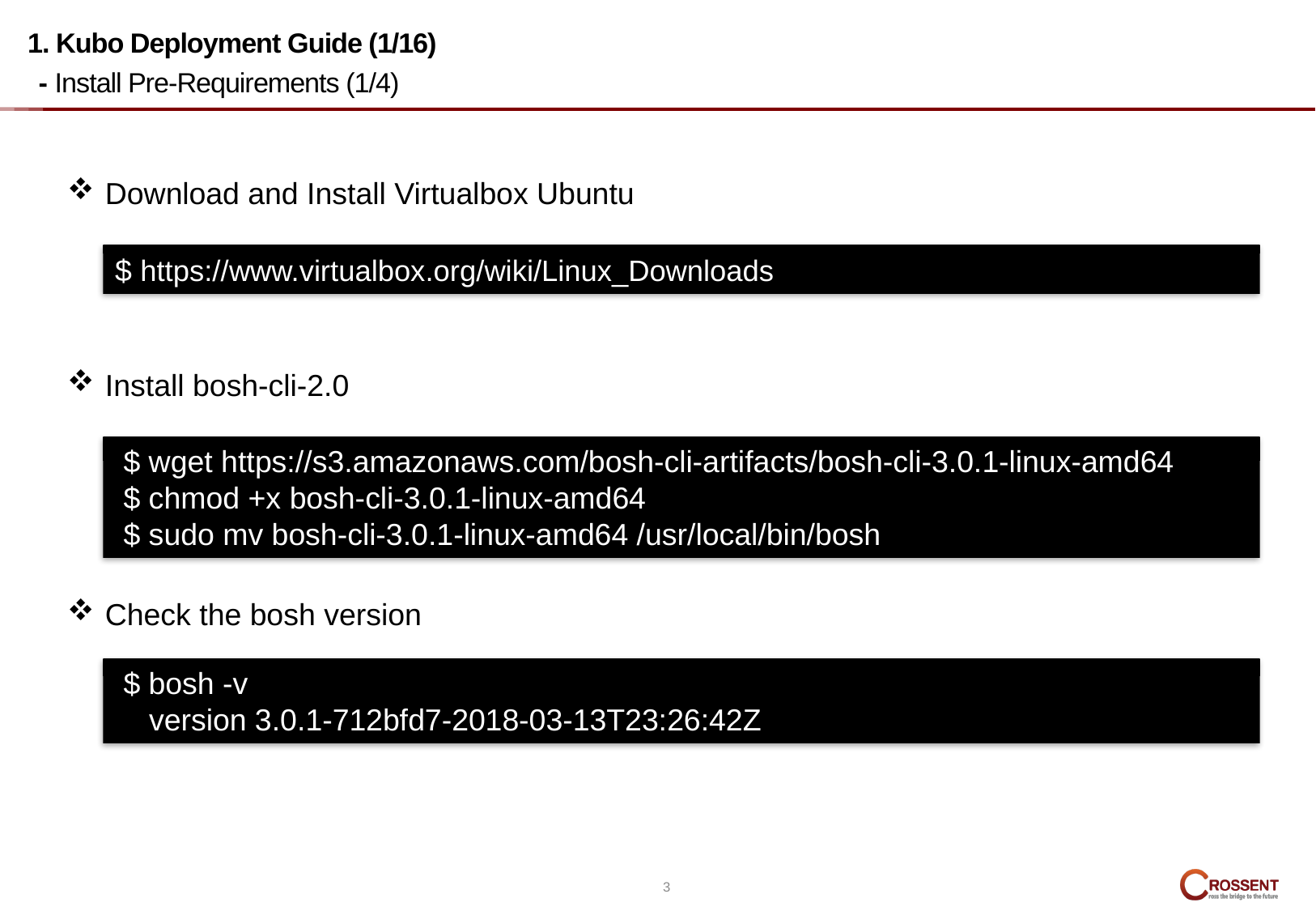

# 1. Kubo Deployment Guide (1/16) - Install Pre-Requirements (1/4)
Download and Install Virtualbox Ubuntu

$ https://www.virtualbox.org/wiki/Linux_Downloads
Install bosh-cli-2.0

 $ wget https://s3.amazonaws.com/bosh-cli-artifacts/bosh-cli-3.0.1-linux-amd64
 $ chmod +x bosh-cli-3.0.1-linux-amd64
 $ sudo mv bosh-cli-3.0.1-linux-amd64 /usr/local/bin/bosh
Check the bosh version

 $ bosh -v
    version 3.0.1-712bfd7-2018-03-13T23:26:42Z